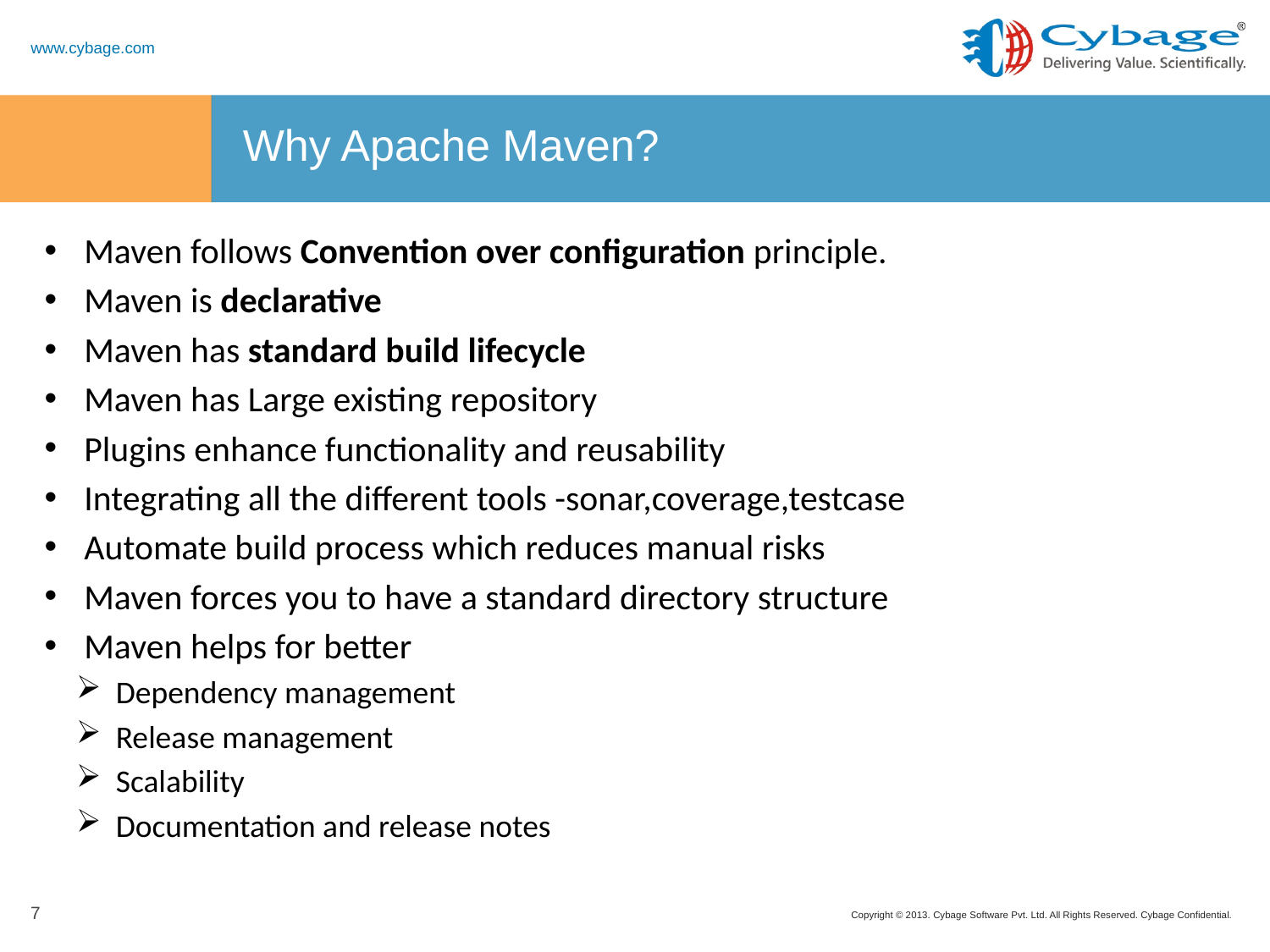

# Why Apache Maven?
Maven follows Convention over configuration principle.
Maven is declarative
Maven has standard build lifecycle
Maven has Large existing repository
Plugins enhance functionality and reusability
Integrating all the different tools -sonar,coverage,testcase
Automate build process which reduces manual risks
Maven forces you to have a standard directory structure
Maven helps for better
Dependency management
Release management
Scalability
Documentation and release notes

7